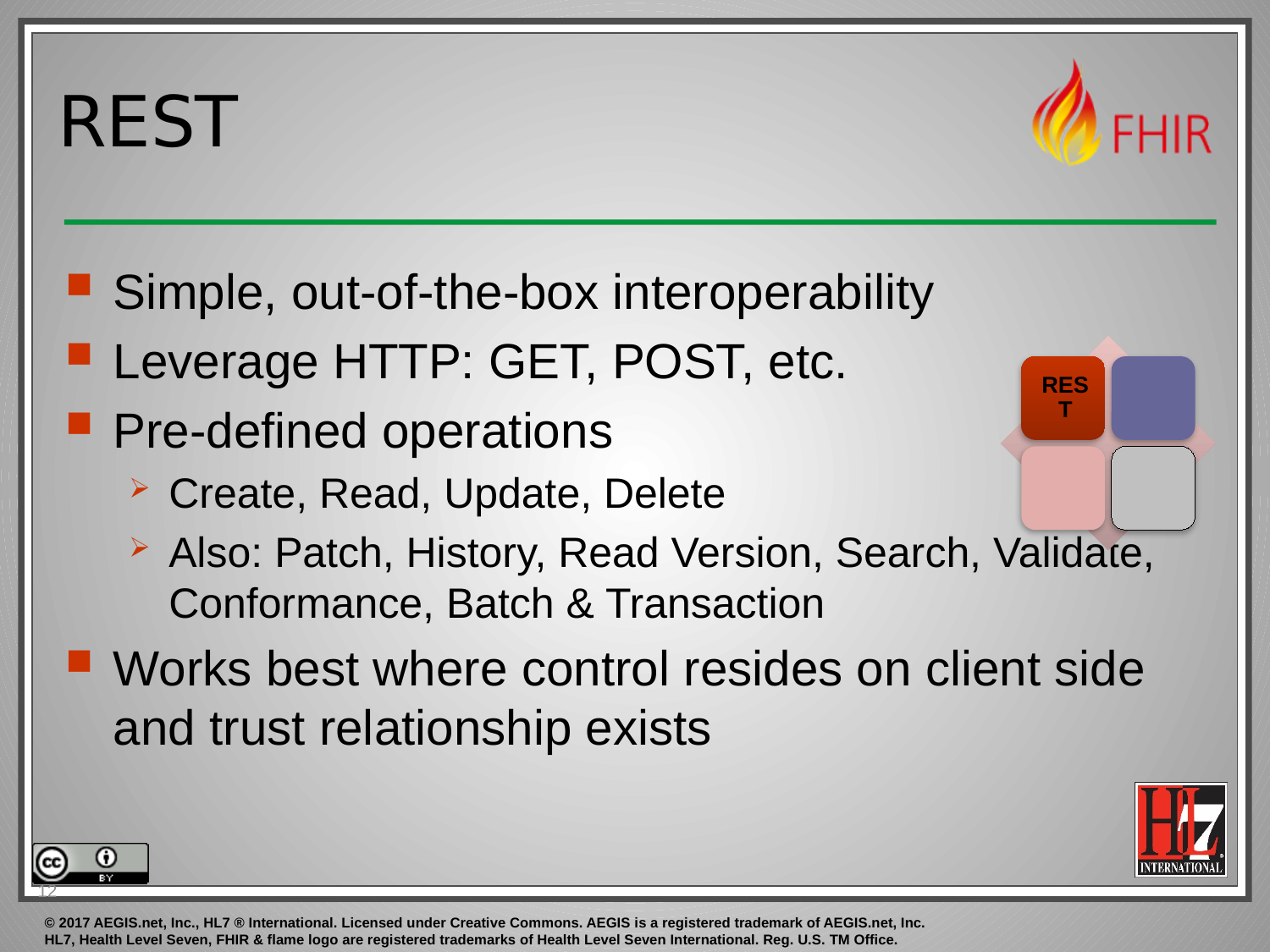

# REST
Simple, out-of-the-box interoperability
Leverage HTTP: GET, POST, etc.
Pre-defined operations
Create, Read, Update, Delete
Also: Patch, History, Read Version, Search, Validate, Conformance, Batch & Transaction
Works best where control resides on client side and trust relationship exists
REST

12